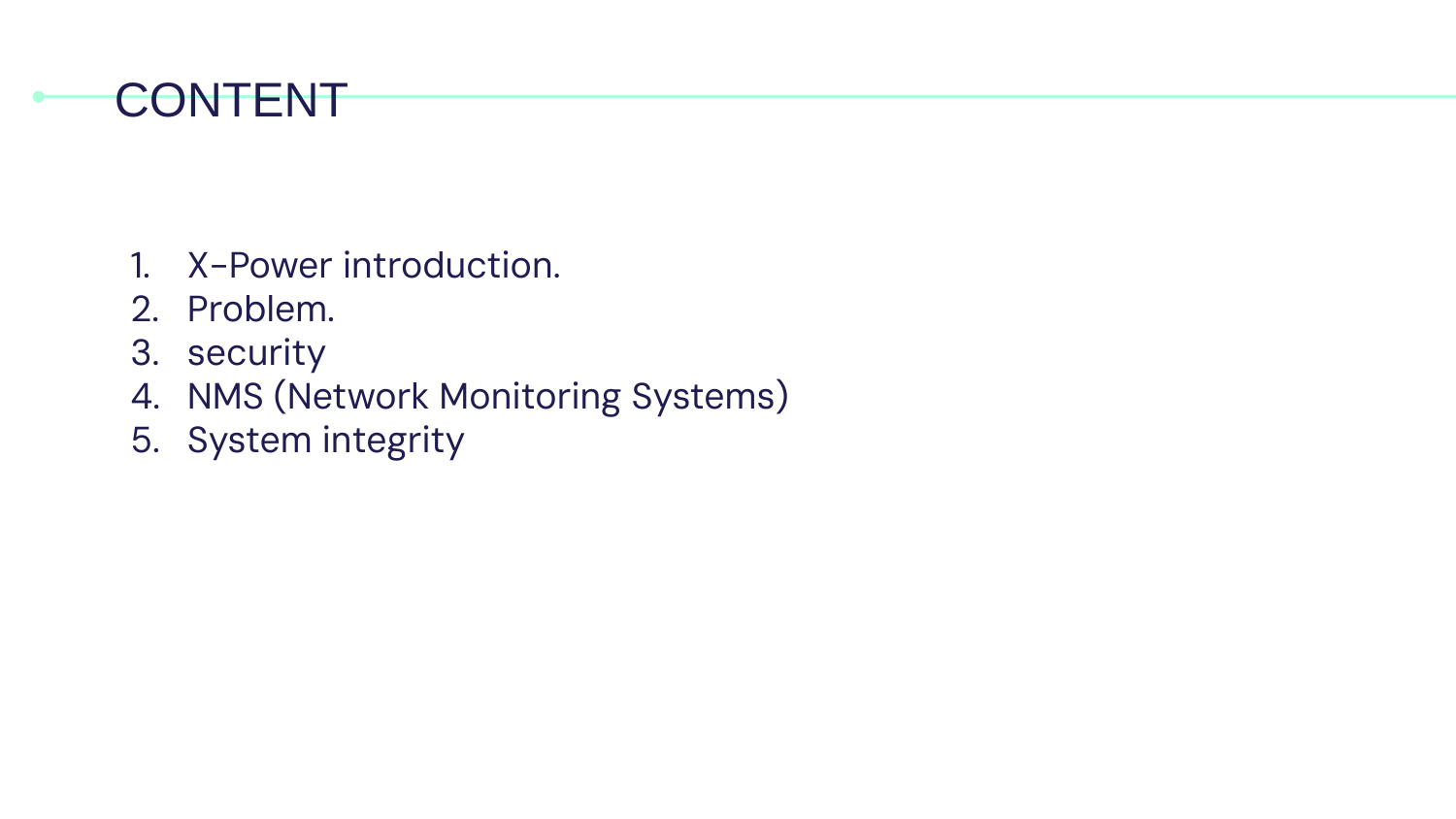

# CONTENT

X-Power introduction.
Problem.
security
NMS (Network Monitoring Systems)
System integrity